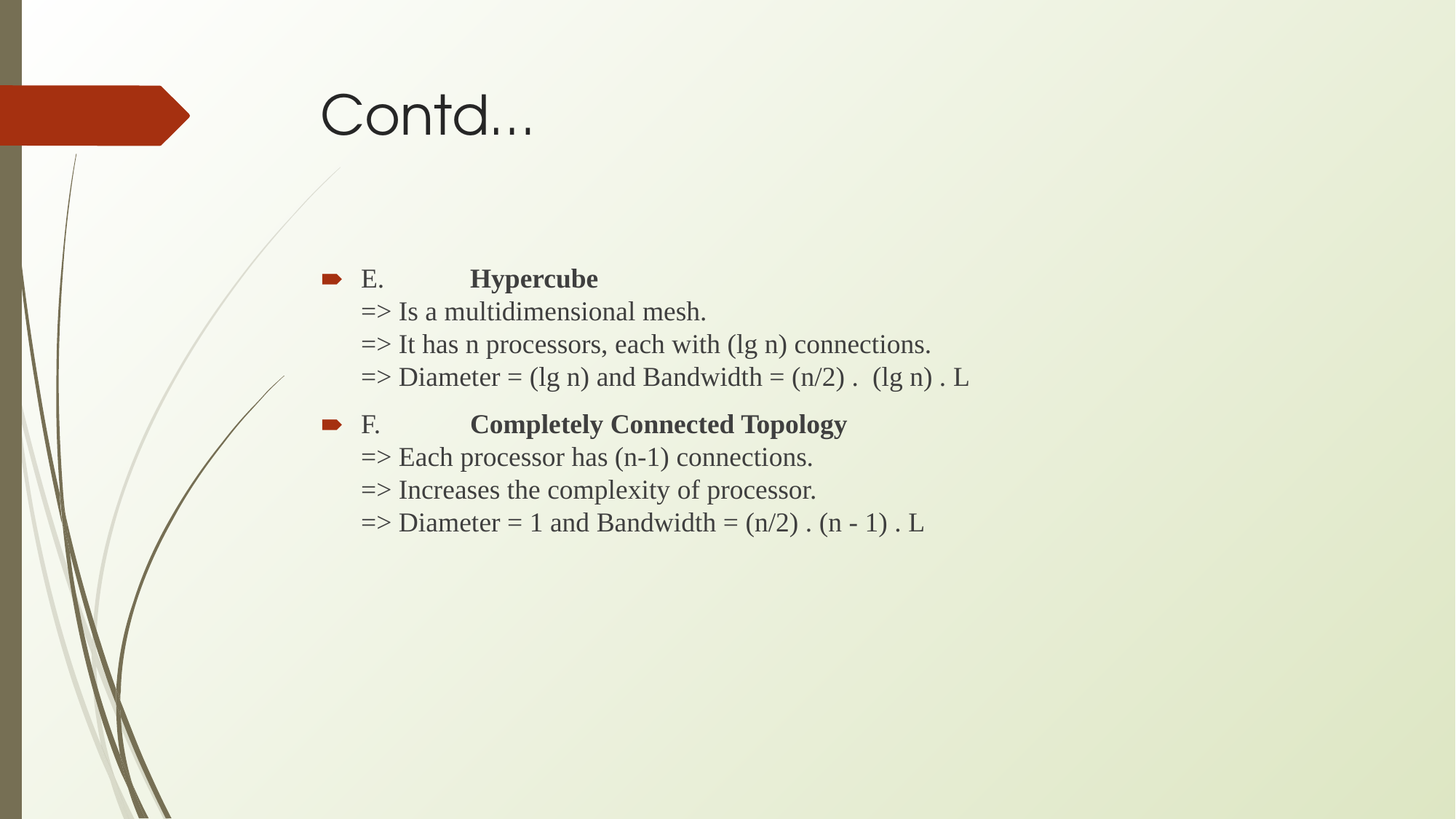

# Contd…
E.	Hypercube
=> Is a multidimensional mesh.
=> It has n processors, each with (lg n) connections.
=> Diameter = (lg n) and Bandwidth = (n/2) .  (lg n) . L
F.	Completely Connected Topology
=> Each processor has (n-1) connections.
=> Increases the complexity of processor.
=> Diameter = 1 and Bandwidth = (n/2) . (n - 1) . L